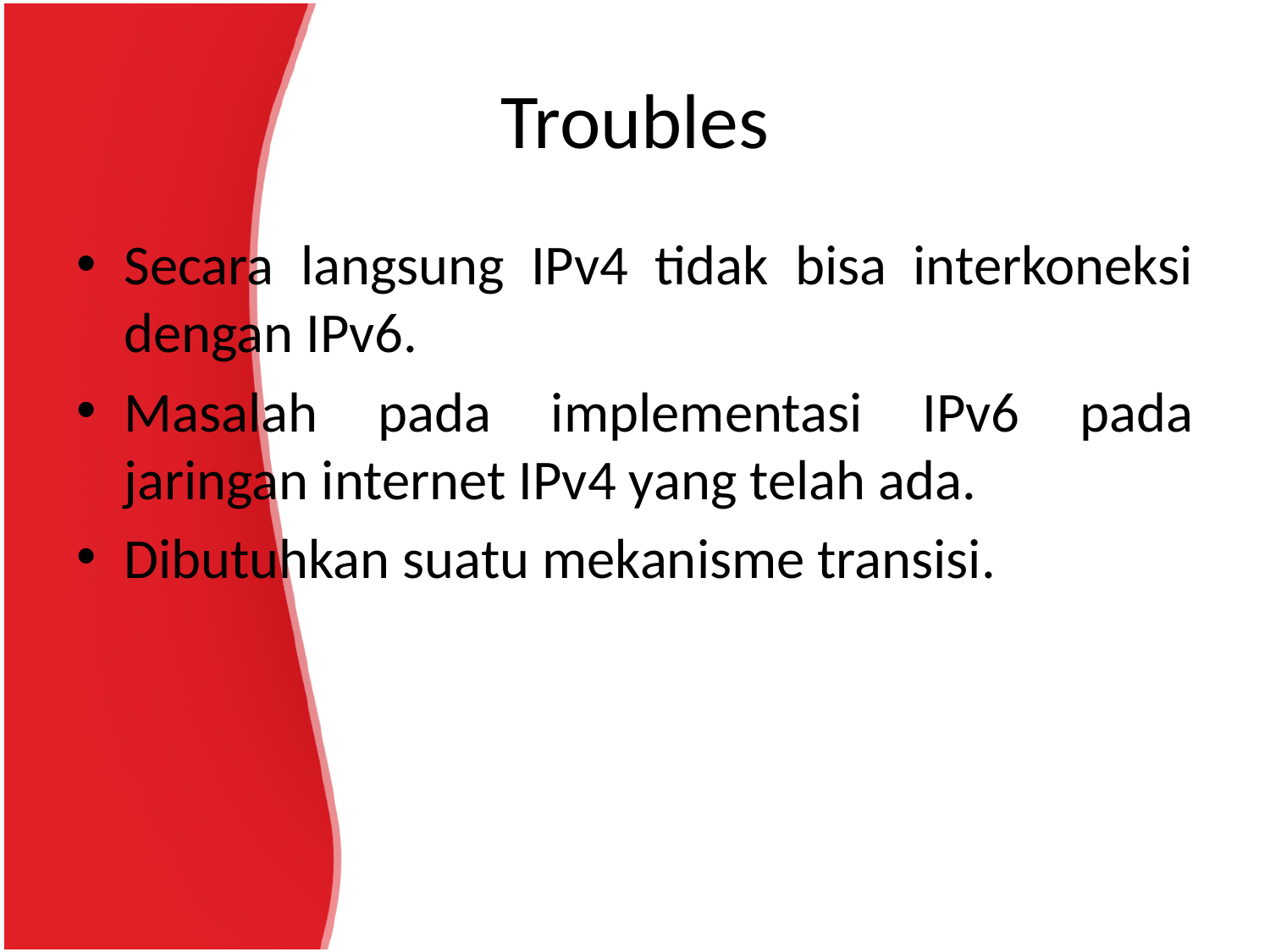

# Troubles
Secara langsung IPv4 tidak bisa interkoneksi dengan IPv6.
Masalah pada implementasi IPv6 pada jaringan internet IPv4 yang telah ada.
Dibutuhkan suatu mekanisme transisi.